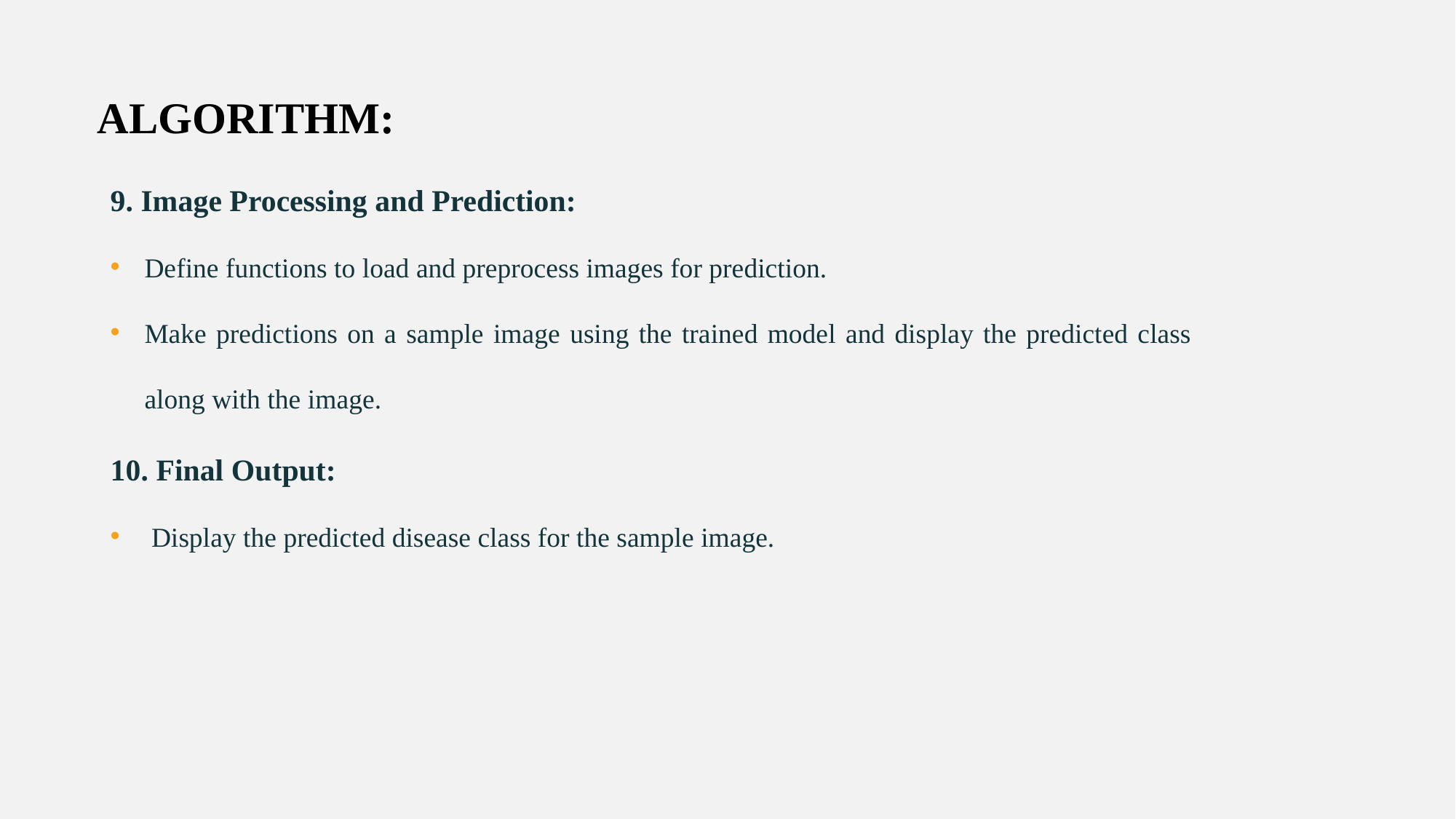

ALGORITHM:
9. Image Processing and Prediction:
Define functions to load and preprocess images for prediction.
Make predictions on a sample image using the trained model and display the predicted class along with the image.
10. Final Output:
 Display the predicted disease class for the sample image.